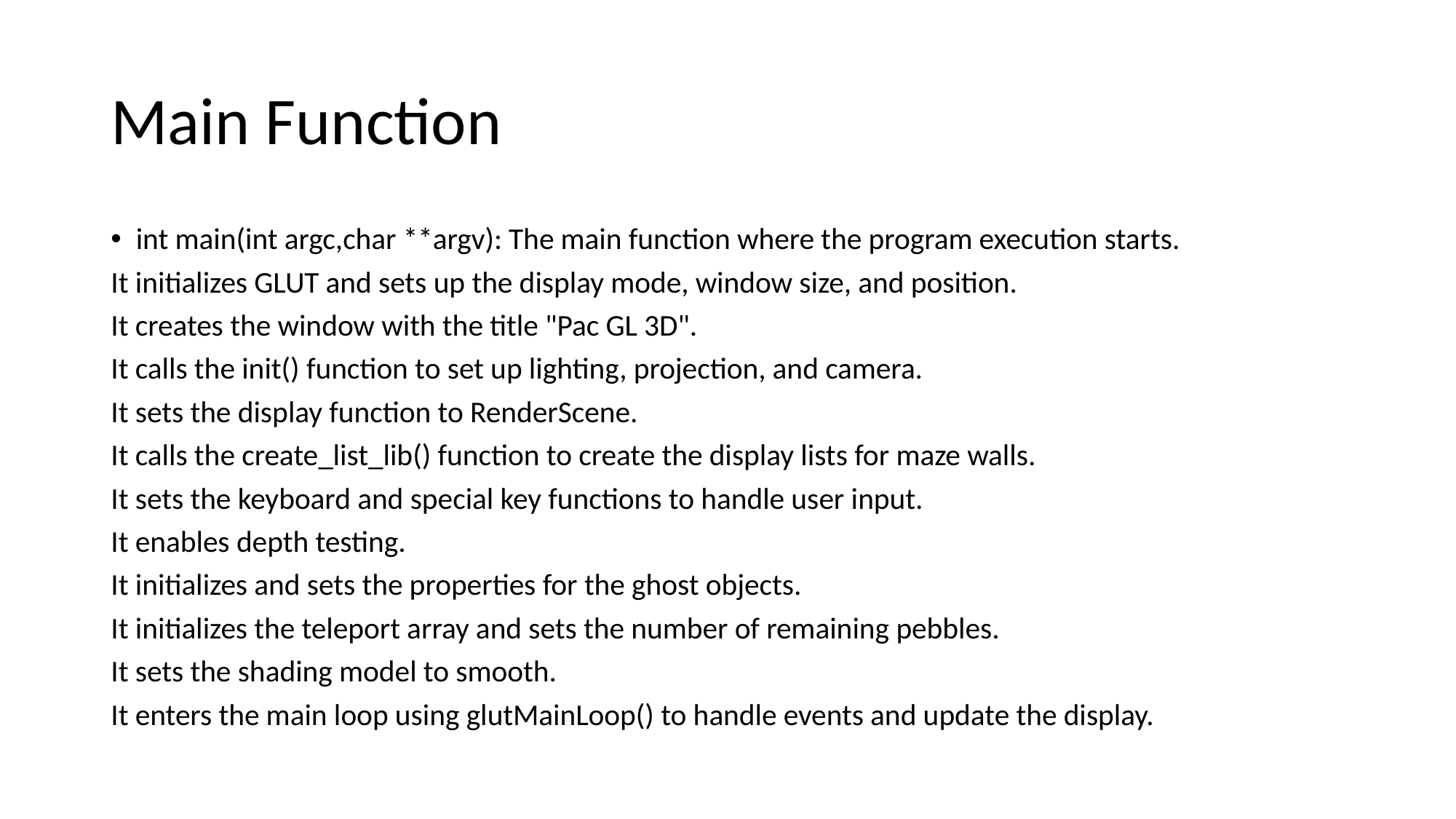

# Main Function
int main(int argc,char **argv): The main function where the program execution starts.
It initializes GLUT and sets up the display mode, window size, and position.
It creates the window with the title "Pac GL 3D".
It calls the init() function to set up lighting, projection, and camera.
It sets the display function to RenderScene.
It calls the create_list_lib() function to create the display lists for maze walls.
It sets the keyboard and special key functions to handle user input.
It enables depth testing.
It initializes and sets the properties for the ghost objects.
It initializes the teleport array and sets the number of remaining pebbles.
It sets the shading model to smooth.
It enters the main loop using glutMainLoop() to handle events and update the display.